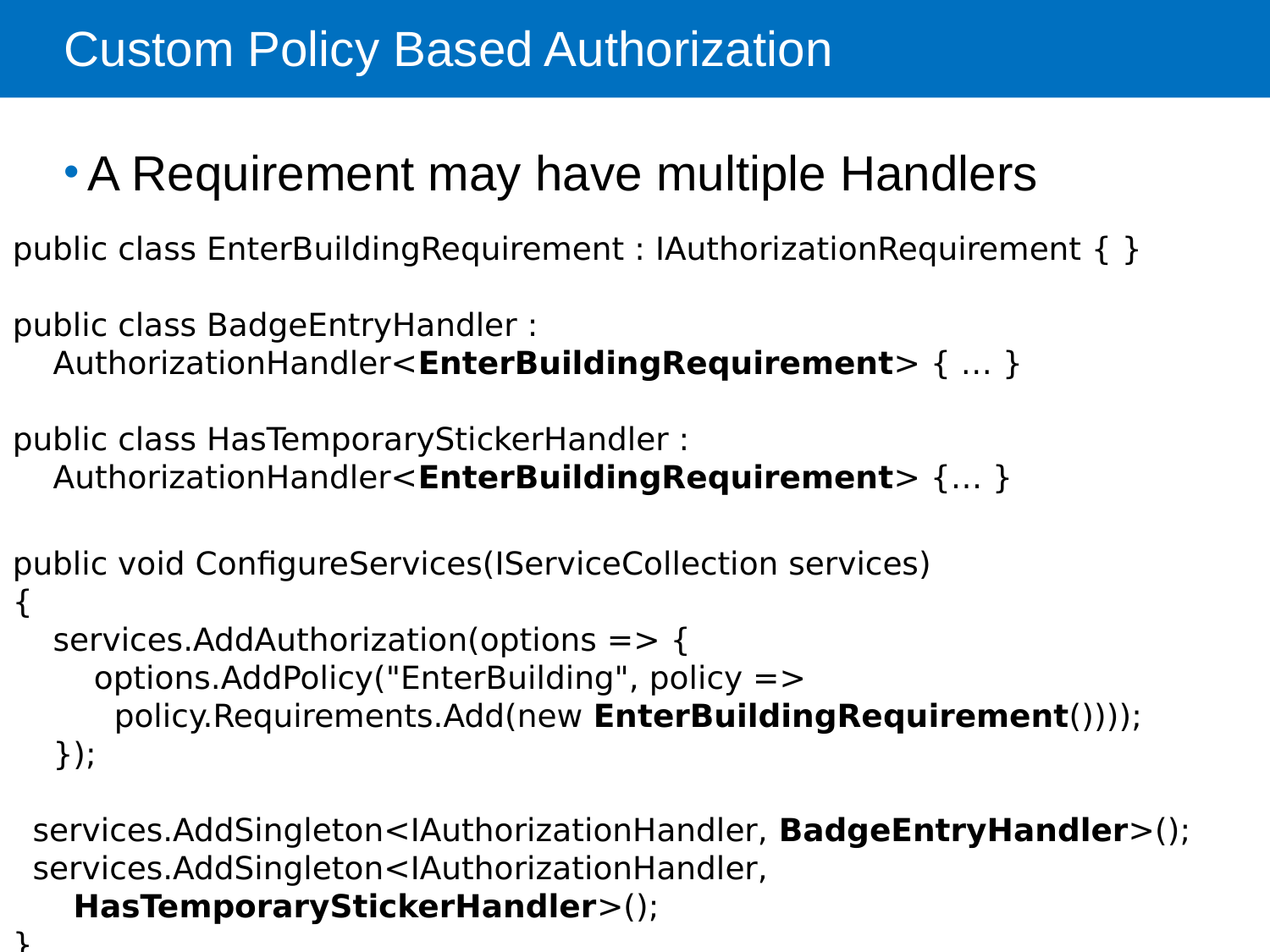

# Custom Policy Based Authorization
A Requirement may have multiple Handlers
public class EnterBuildingRequirement : IAuthorizationRequirement { }

public class BadgeEntryHandler :
    AuthorizationHandler<EnterBuildingRequirement> { … }

public class HasTemporaryStickerHandler :
    AuthorizationHandler<EnterBuildingRequirement> {… }
public void ConfigureServices(IServiceCollection services)
{
    services.AddAuthorization(options => {
        options.AddPolicy("EnterBuilding", policy =>
          policy.Requirements.Add(new EnterBuildingRequirement())));
    });

  services.AddSingleton<IAuthorizationHandler, BadgeEntryHandler>();
  services.AddSingleton<IAuthorizationHandler,
      HasTemporaryStickerHandler>();
}